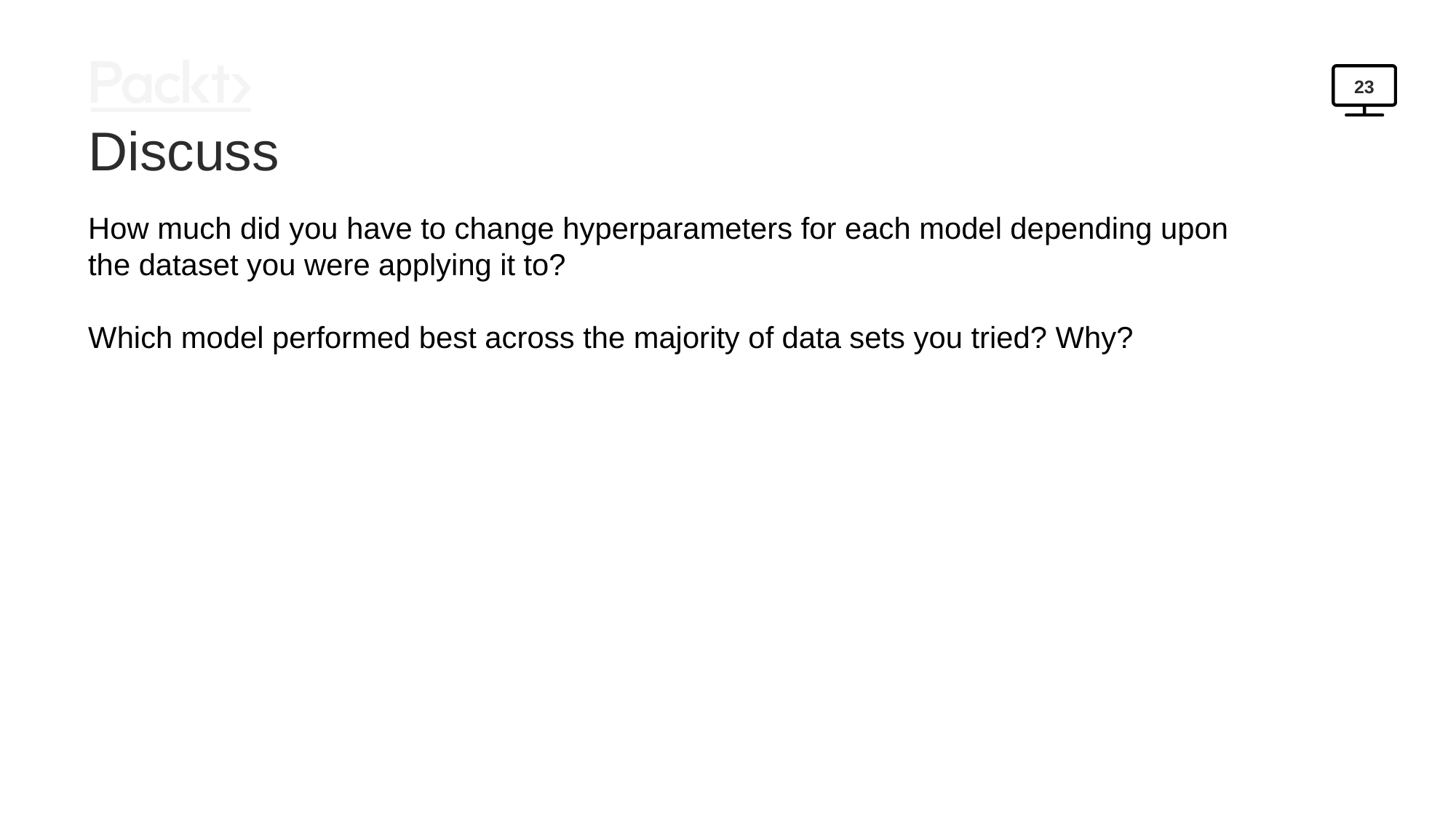

23
Discuss
How much did you have to change hyperparameters for each model depending upon the dataset you were applying it to?

Which model performed best across the majority of data sets you tried? Why?